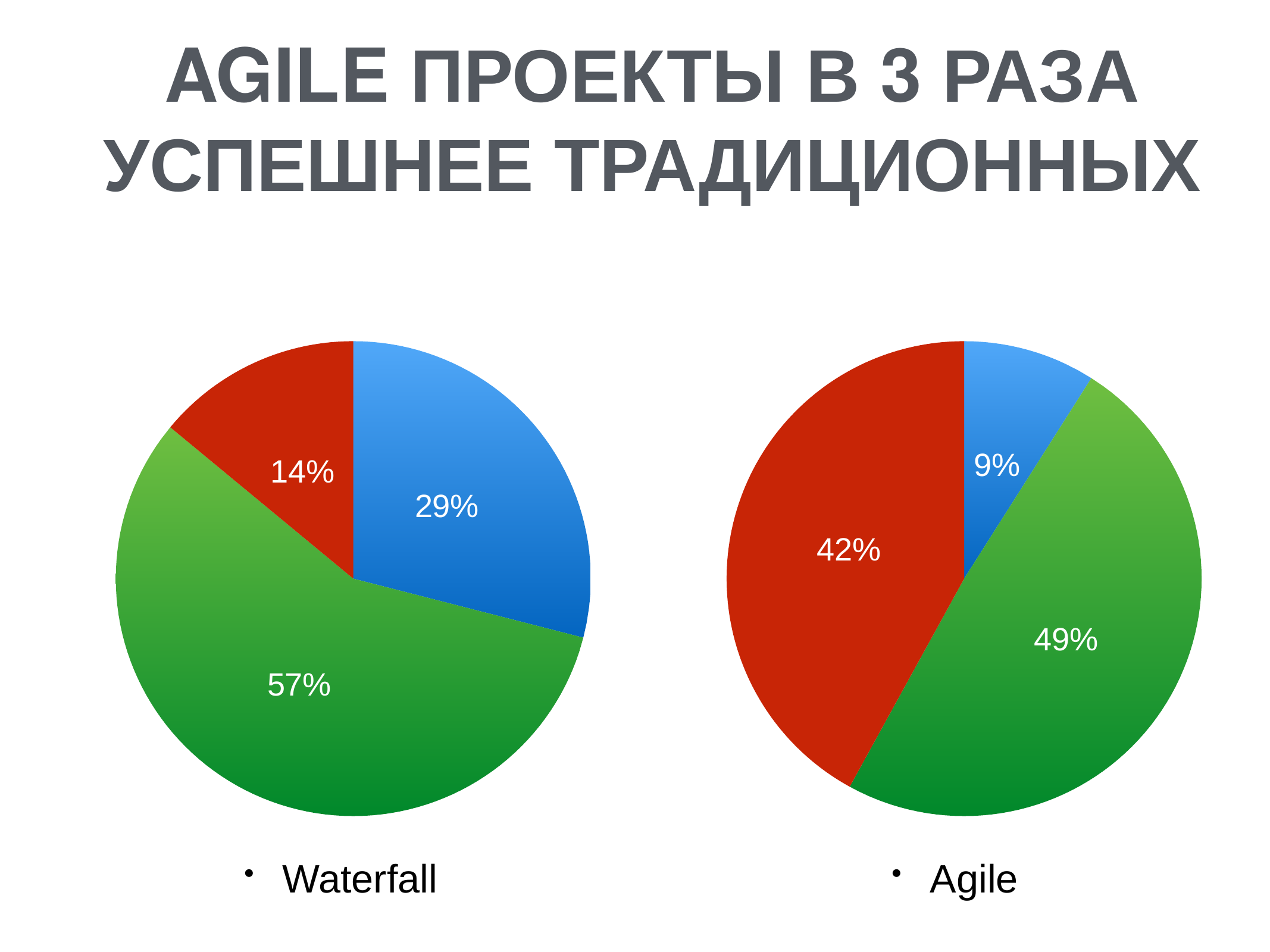

# AGILE ПРОЕКТЫ В 3 РАЗА УСПЕШНЕЕ ТРАДИЦИОННЫХ

### Chart

| Category | Регион 1 |
|---|---|
| Апрель | 29.0 |
| Май | 57.0 |
| Сентябрь | 14.0 |

### Chart

| Category | Регион 1 |
|---|---|
| Апрель | 9.0 |
| Май | 49.0 |
| Сентябрь | 42.0 |
Waterfall
Agile